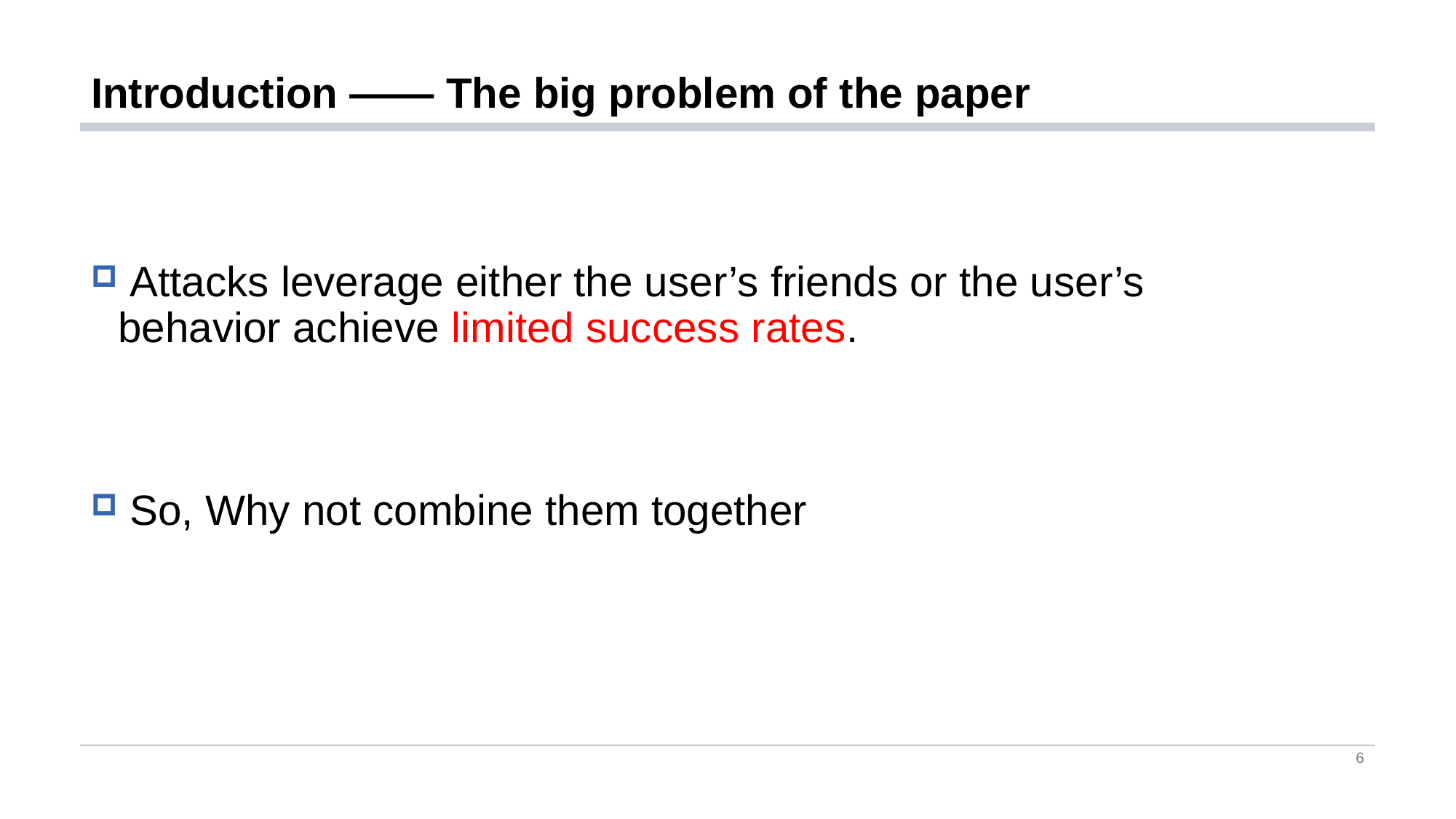

# Introduction —— The big problem of the paper
 Attacks leverage either the user’s friends or the user’s behavior achieve limited success rates.

 So, Why not combine them together
6